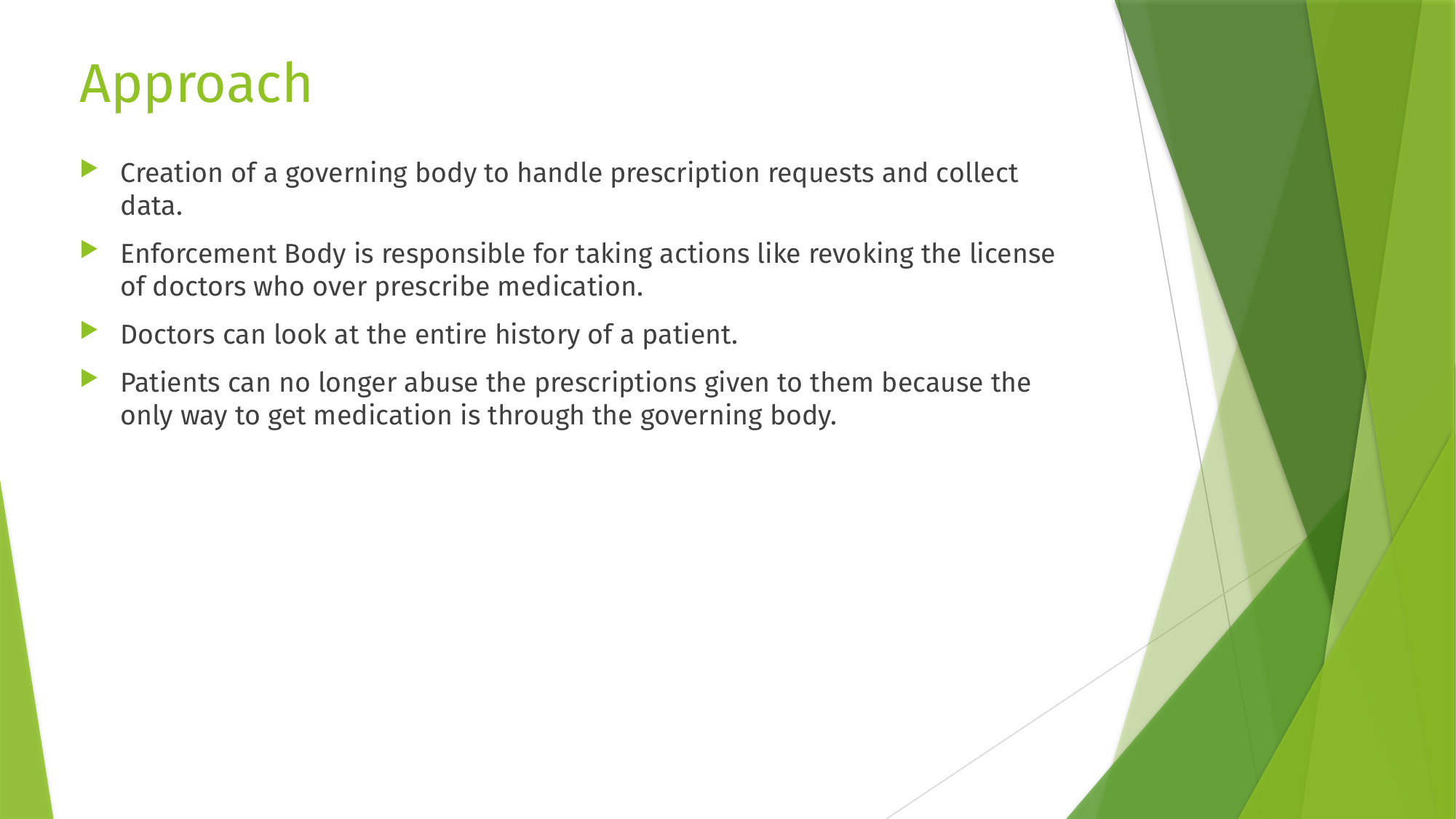

# Approach
Creation of a governing body to handle prescription requests and collect data.
Enforcement Body is responsible for taking actions like revoking the license of doctors who over prescribe medication.
Doctors can look at the entire history of a patient.
Patients can no longer abuse the prescriptions given to them because the only way to get medication is through the governing body.